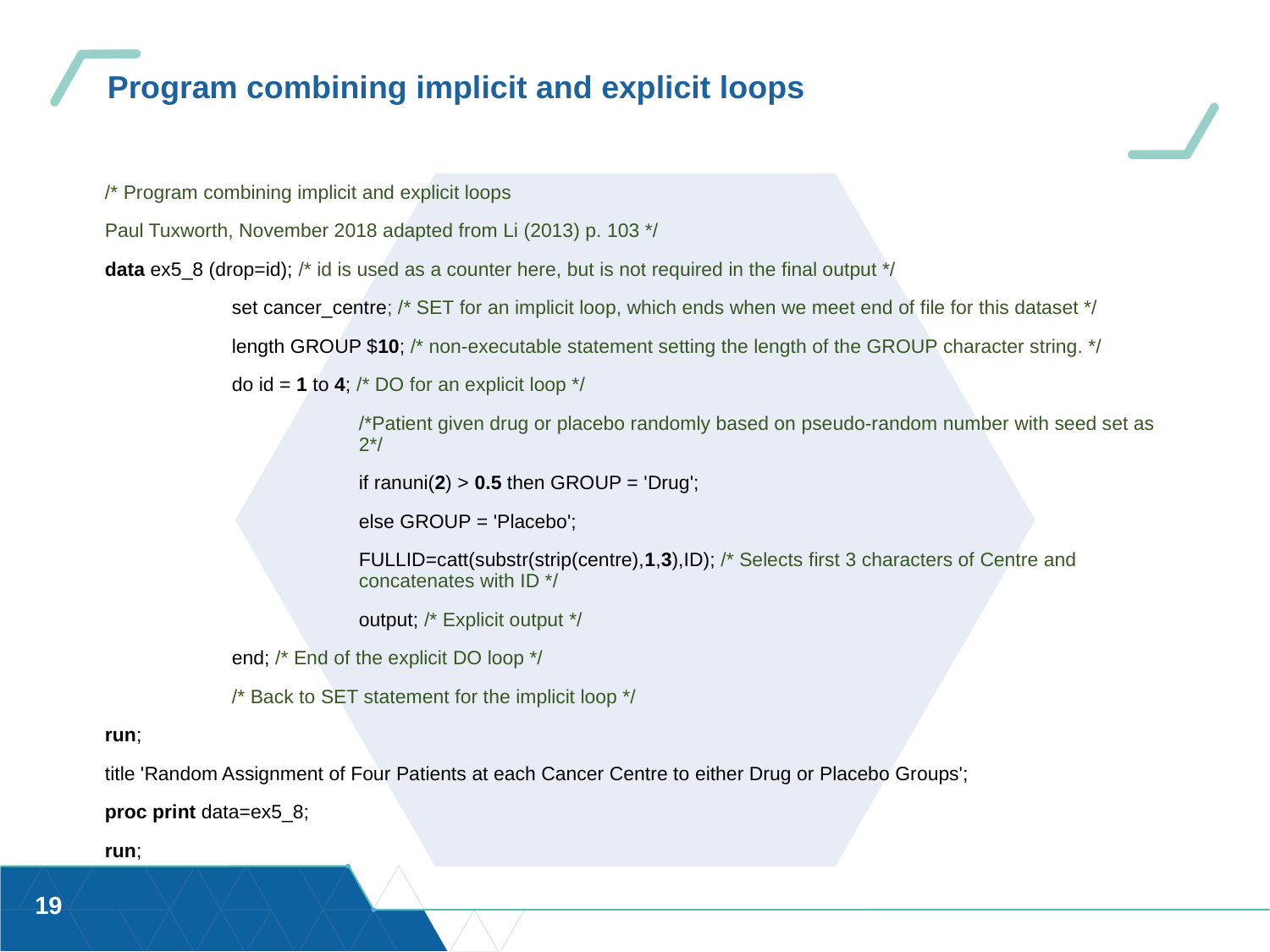

# Program combining implicit and explicit loops
/* Program combining implicit and explicit loops
Paul Tuxworth, November 2018 adapted from Li (2013) p. 103 */
data ex5_8 (drop=id); /* id is used as a counter here, but is not required in the final output */
	set cancer_centre; /* SET for an implicit loop, which ends when we meet end of file for this dataset */
	length GROUP $10; /* non-executable statement setting the length of the GROUP character string. */
	do id = 1 to 4; /* DO for an explicit loop */
		/*Patient given drug or placebo randomly based on pseudo-random number with seed set as 		2*/
		if ranuni(2) > 0.5 then GROUP = 'Drug';
		else GROUP = 'Placebo';
		FULLID=catt(substr(strip(centre),1,3),ID); /* Selects first 3 characters of Centre and 			concatenates with ID */
		output; /* Explicit output */
	end; /* End of the explicit DO loop */
	/* Back to SET statement for the implicit loop */
run;
title 'Random Assignment of Four Patients at each Cancer Centre to either Drug or Placebo Groups';
proc print data=ex5_8;
run;
19